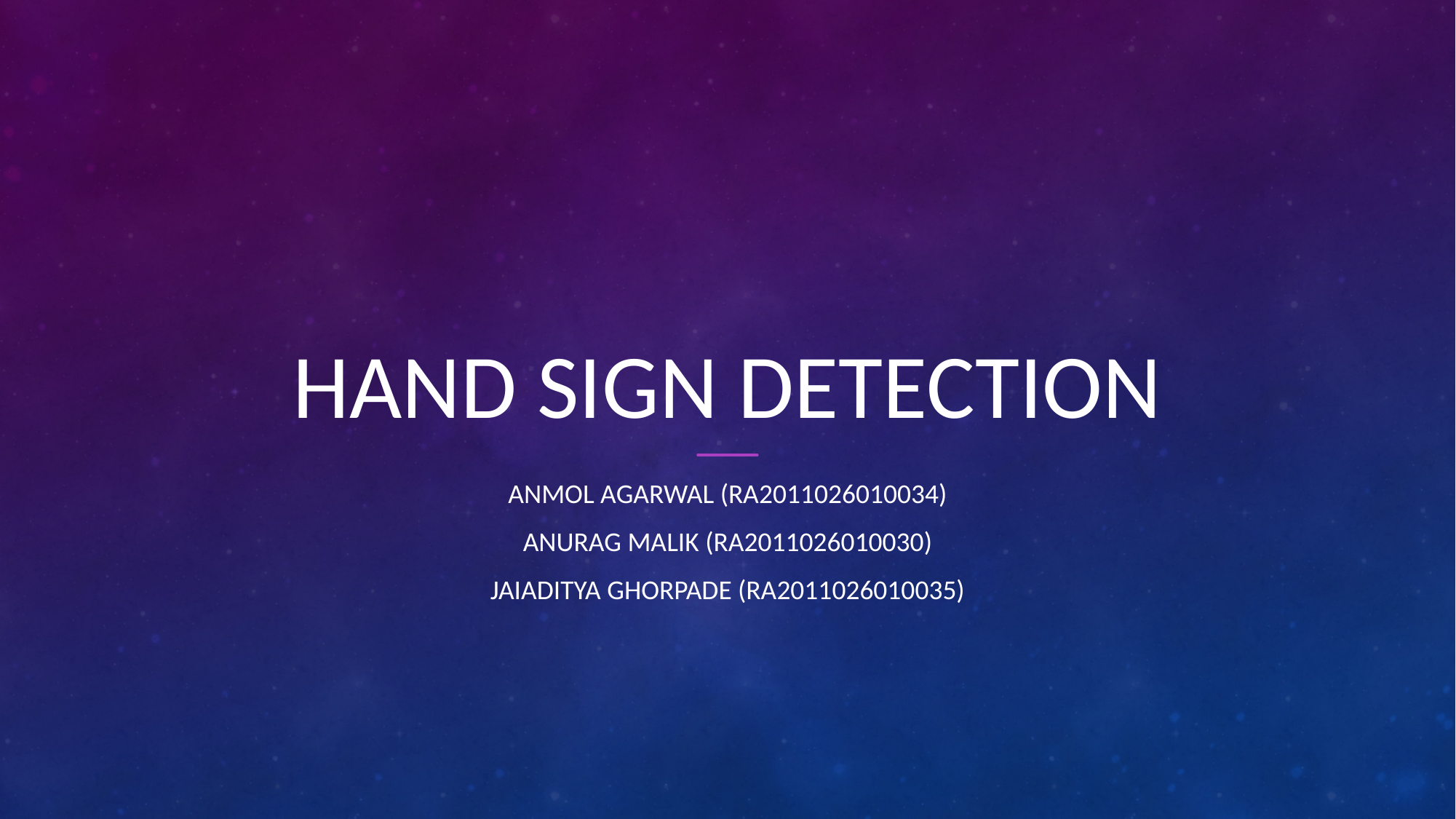

# Hand sign detection
Anmol Agarwal (ra2011026010034)
Anurag malik (ra2011026010030)
Jaiaditya ghorpade (ra2011026010035)